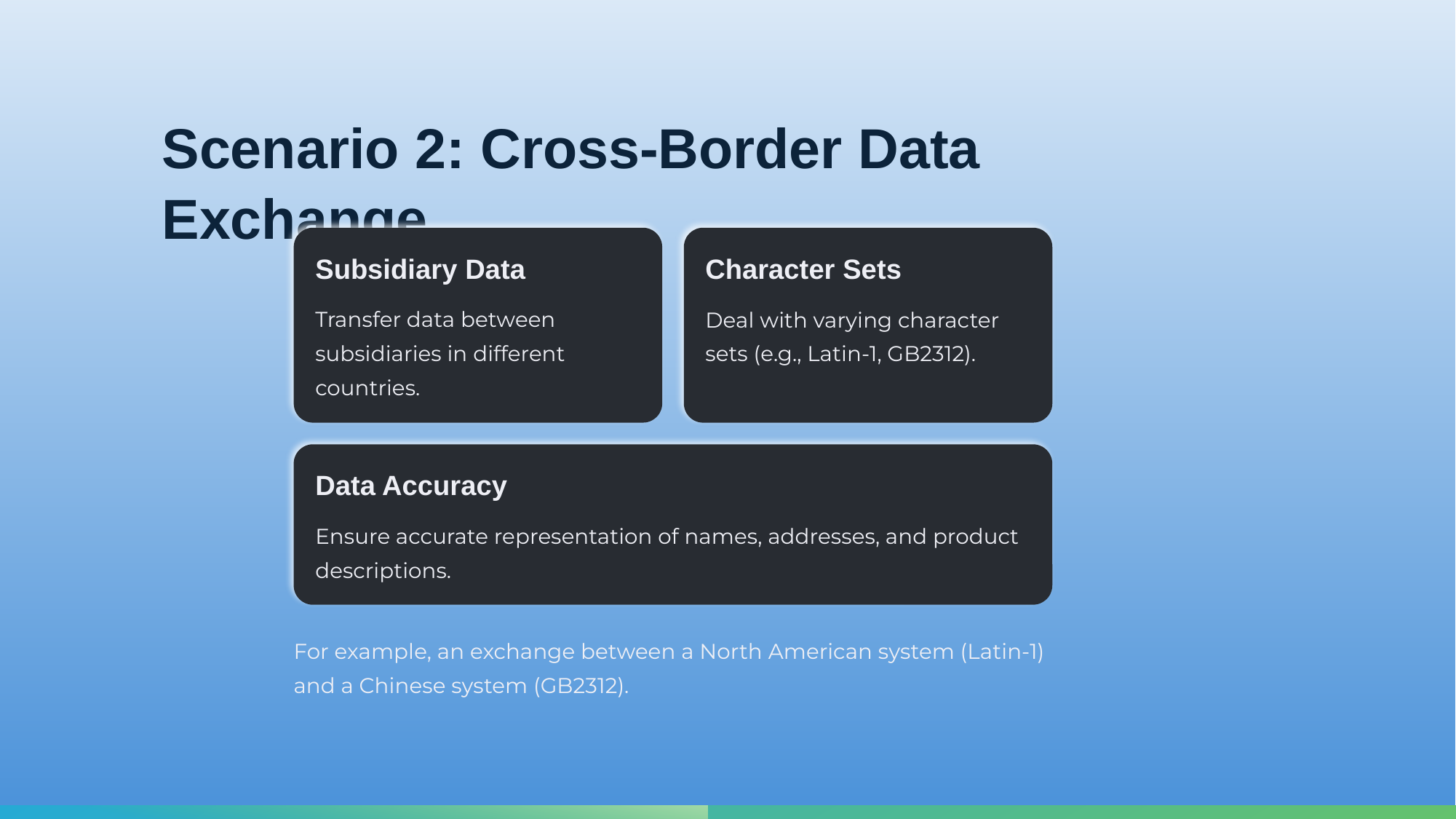

Scenario 2: Cross-Border Data Exchange

Subsidiary Data
Character Sets
Transfer data between subsidiaries in different countries.
Deal with varying character sets (e.g., Latin-1, GB2312).

Data Accuracy
Ensure accurate representation of names, addresses, and product descriptions.
For example, an exchange between a North American system (Latin-1) and a Chinese system (GB2312).